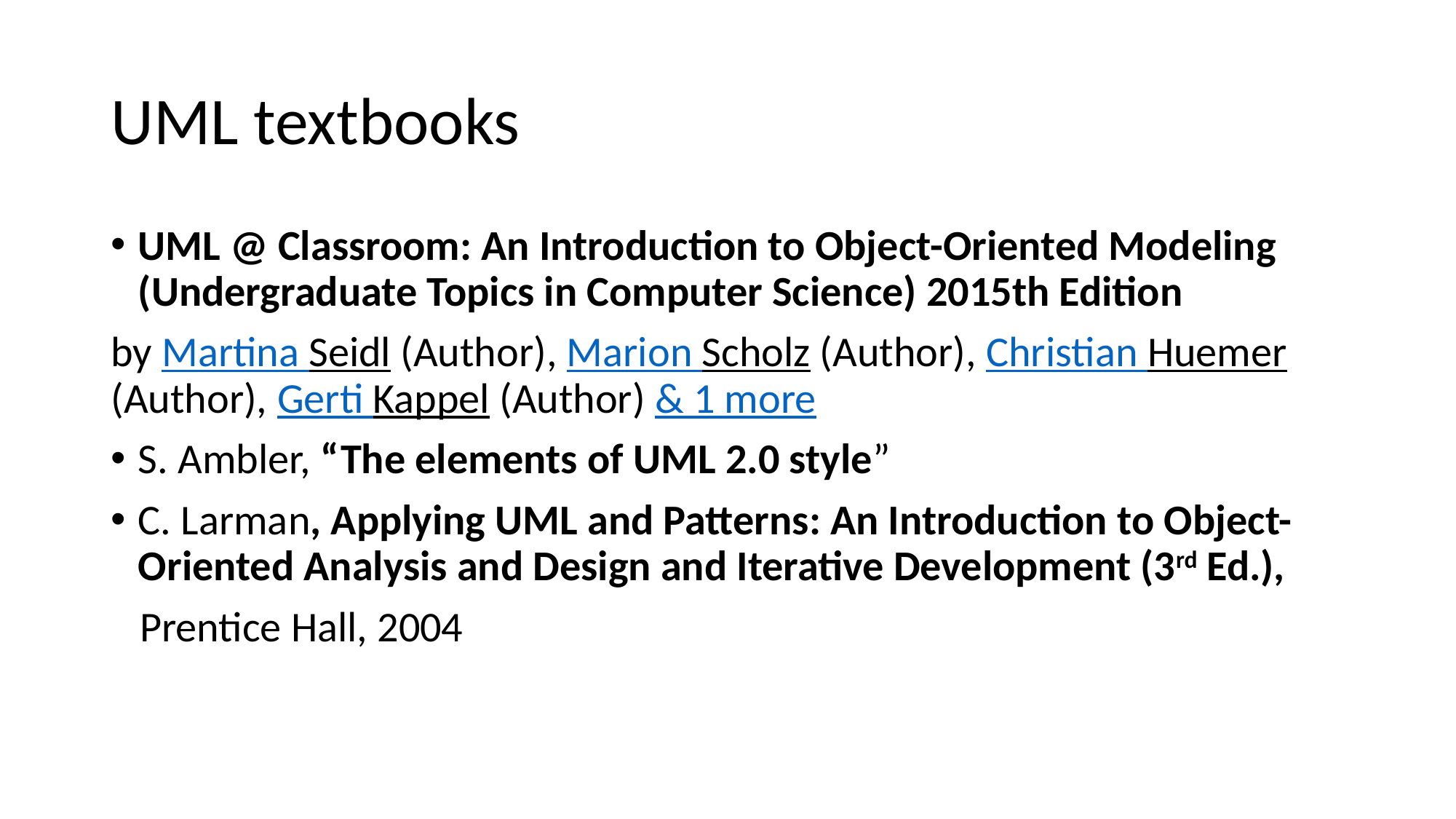

# UML textbooks
UML @ Classroom: An Introduction to Object-Oriented Modeling (Undergraduate Topics in Computer Science) 2015th Edition
by Martina Seidl (Author), Marion Scholz (Author), Christian Huemer   (Author), Gerti Kappel (Author) & 1 more
S. Ambler, “The elements of UML 2.0 style”
C. Larman, Applying UML and Patterns: An Introduction to Object-Oriented Analysis and Design and Iterative Development (3rd Ed.),
   Prentice Hall, 2004